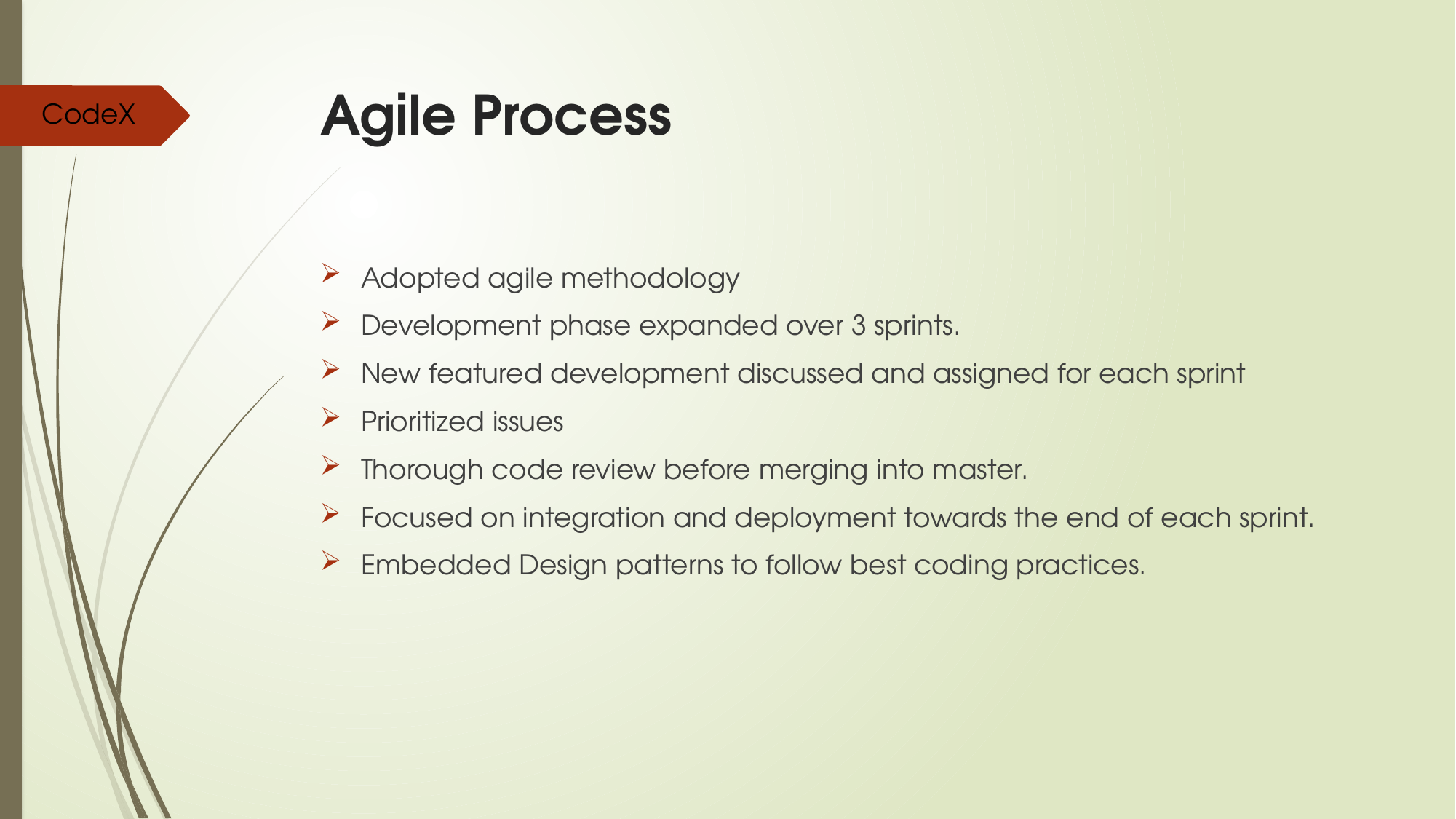

# Agile Process
CodeX
Adopted agile methodology
Development phase expanded over 3 sprints.
New featured development discussed and assigned for each sprint
Prioritized issues
Thorough code review before merging into master.
Focused on integration and deployment towards the end of each sprint.
Embedded Design patterns to follow best coding practices.